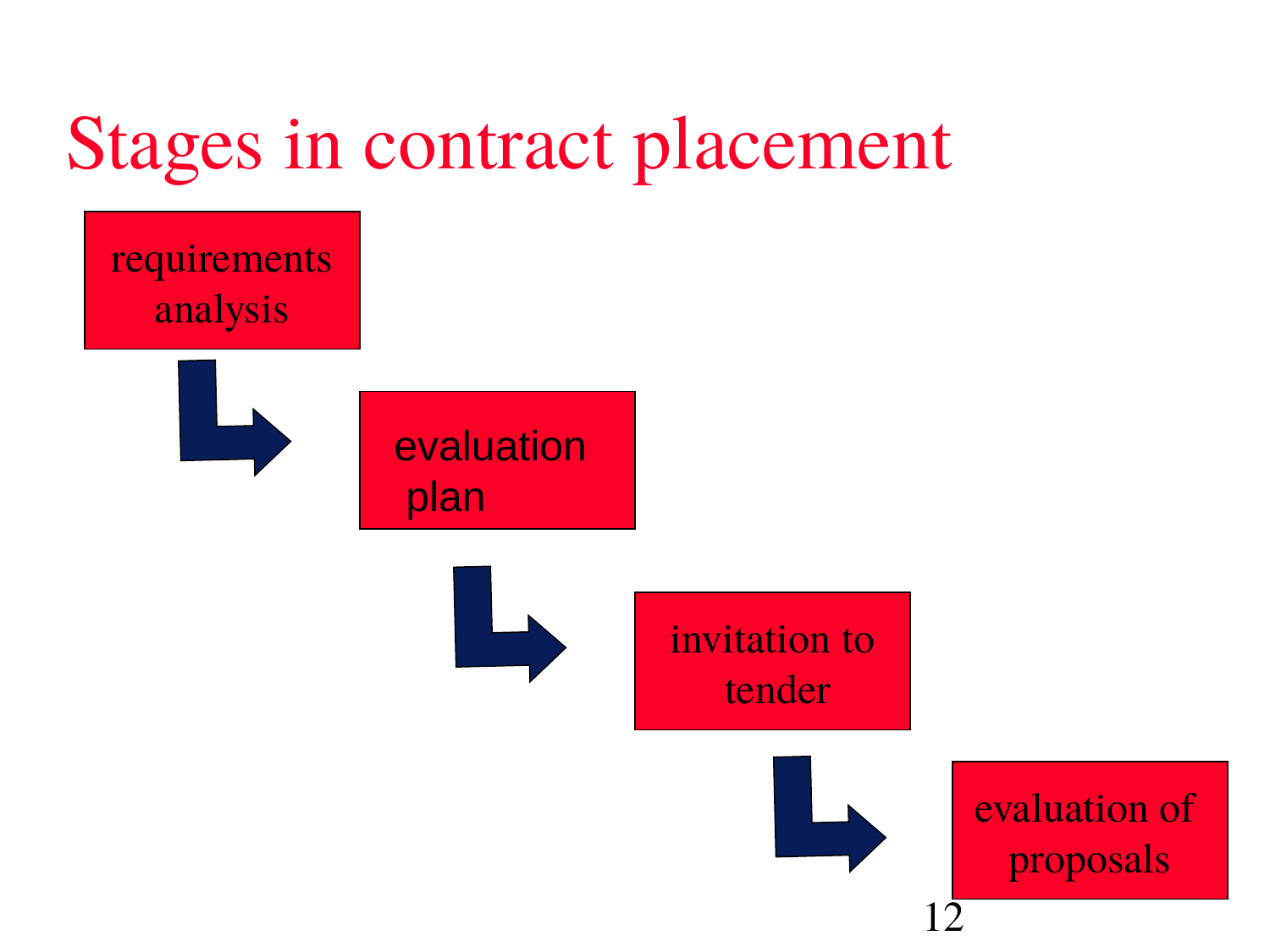

# Stages in contract placement
requirements
analysis

evaluation
 plan

invitation to
 tender

evaluation of
proposals
12